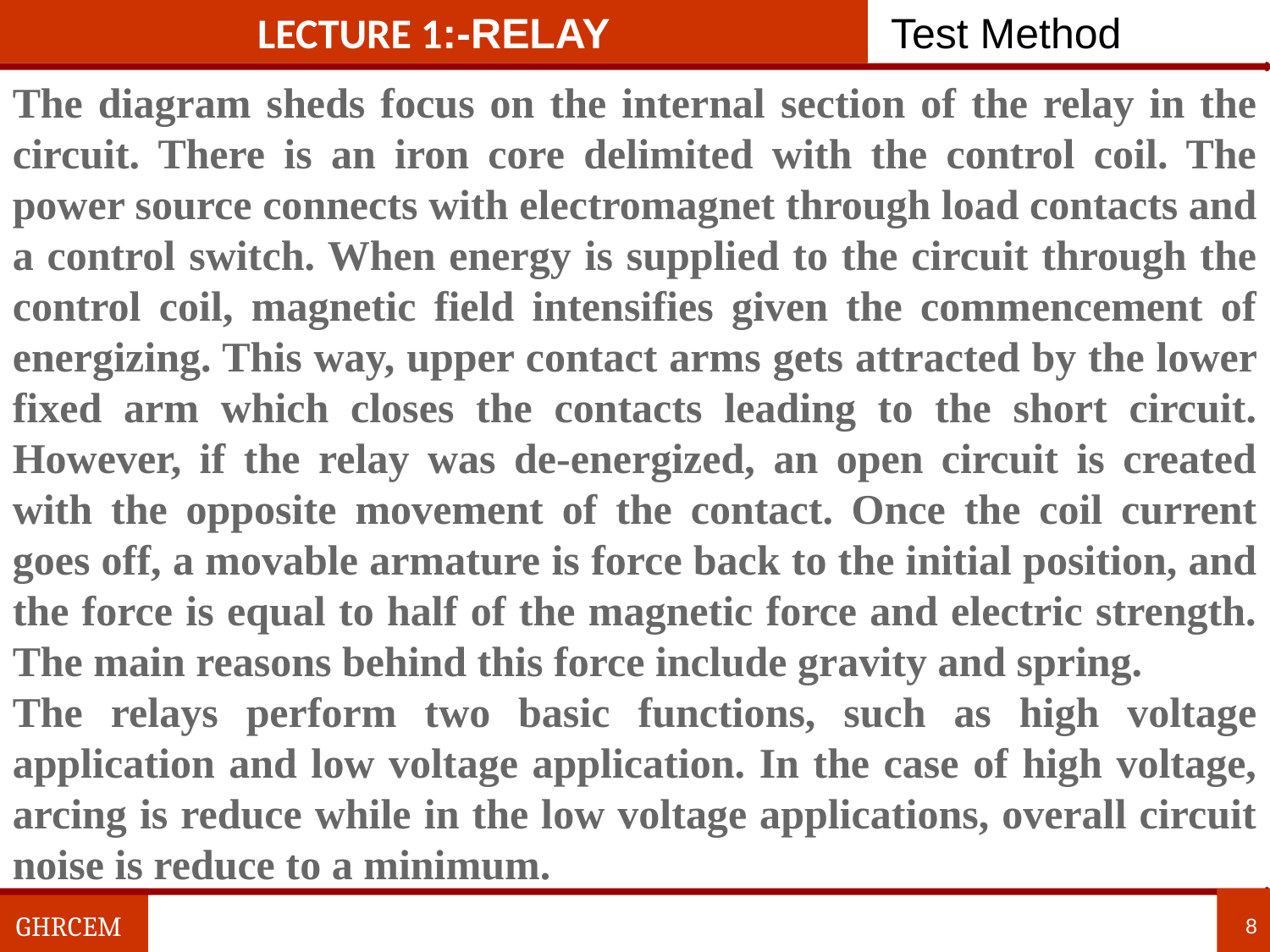

LECTURE 1:-Relay
Test Method

The diagram sheds focus on the internal section of the relay in the circuit. There is an iron core delimited with the control coil. The power source connects with electromagnet through load contacts and a control switch. When energy is supplied to the circuit through the control coil, magnetic field intensifies given the commencement of energizing. This way, upper contact arms gets attracted by the lower fixed arm which closes the contacts leading to the short circuit. However, if the relay was de-energized, an open circuit is created with the opposite movement of the contact. Once the coil current goes off, a movable armature is force back to the initial position, and the force is equal to half of the magnetic force and electric strength. The main reasons behind this force include gravity and spring.
The relays perform two basic functions, such as high voltage application and low voltage application. In the case of high voltage, arcing is reduce while in the low voltage applications, overall circuit noise is reduce to a minimum.

8
GHRCEM

8